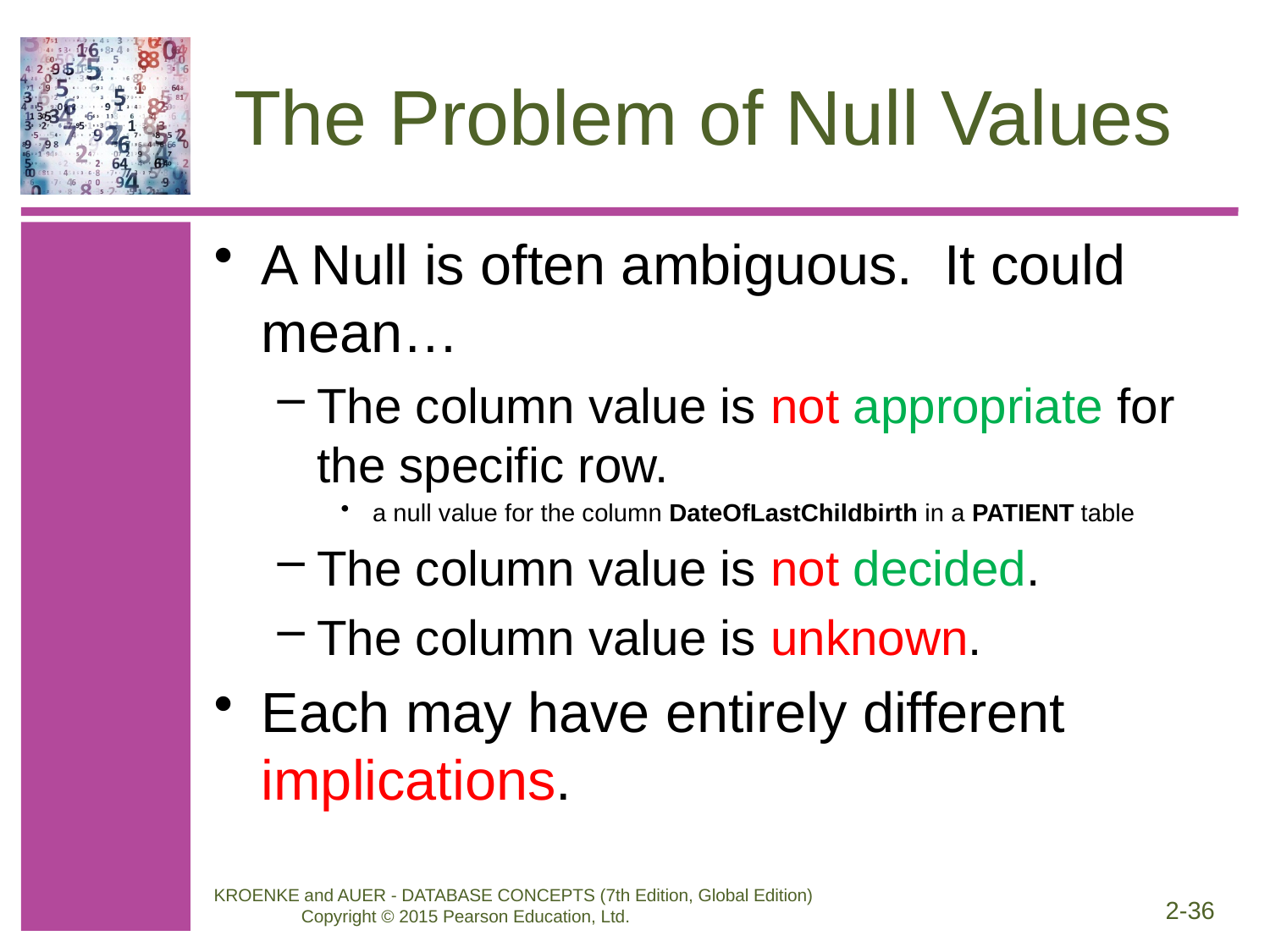

# The Problem of Null Values
A Null is often ambiguous.  It could mean…
The column value is not appropriate for the specific row.
a null value for the column DateOfLastChildbirth in a PATIENT table
The column value is not decided.
The column value is unknown.
Each may have entirely different implications.
KROENKE and AUER - DATABASE CONCEPTS (7th Edition, Global Edition)                                      Copyright © 2015 Pearson Education, Ltd.
2-36